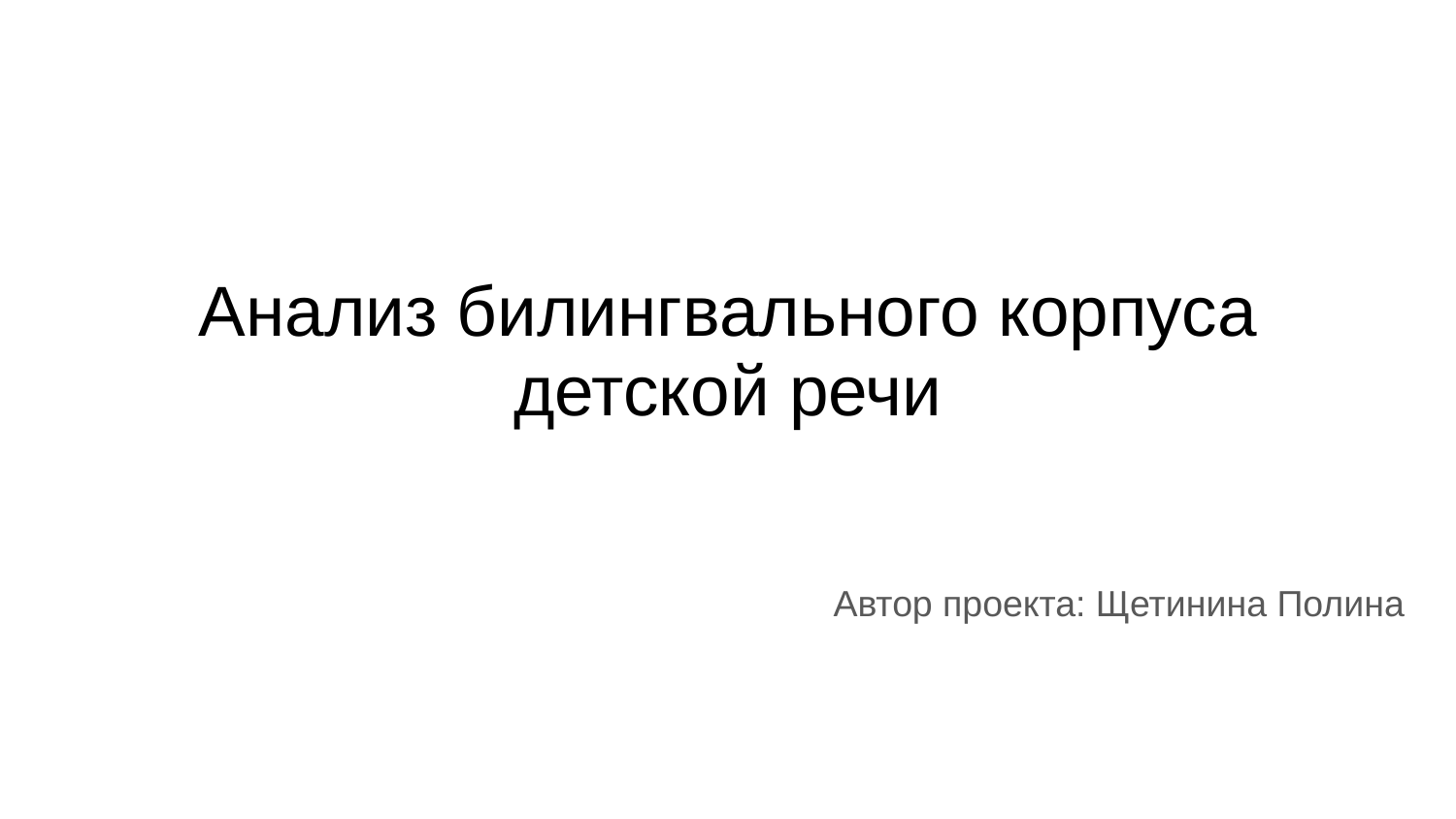

# Анализ билингвального корпуса детской речи
Автор проекта: Щетинина Полина